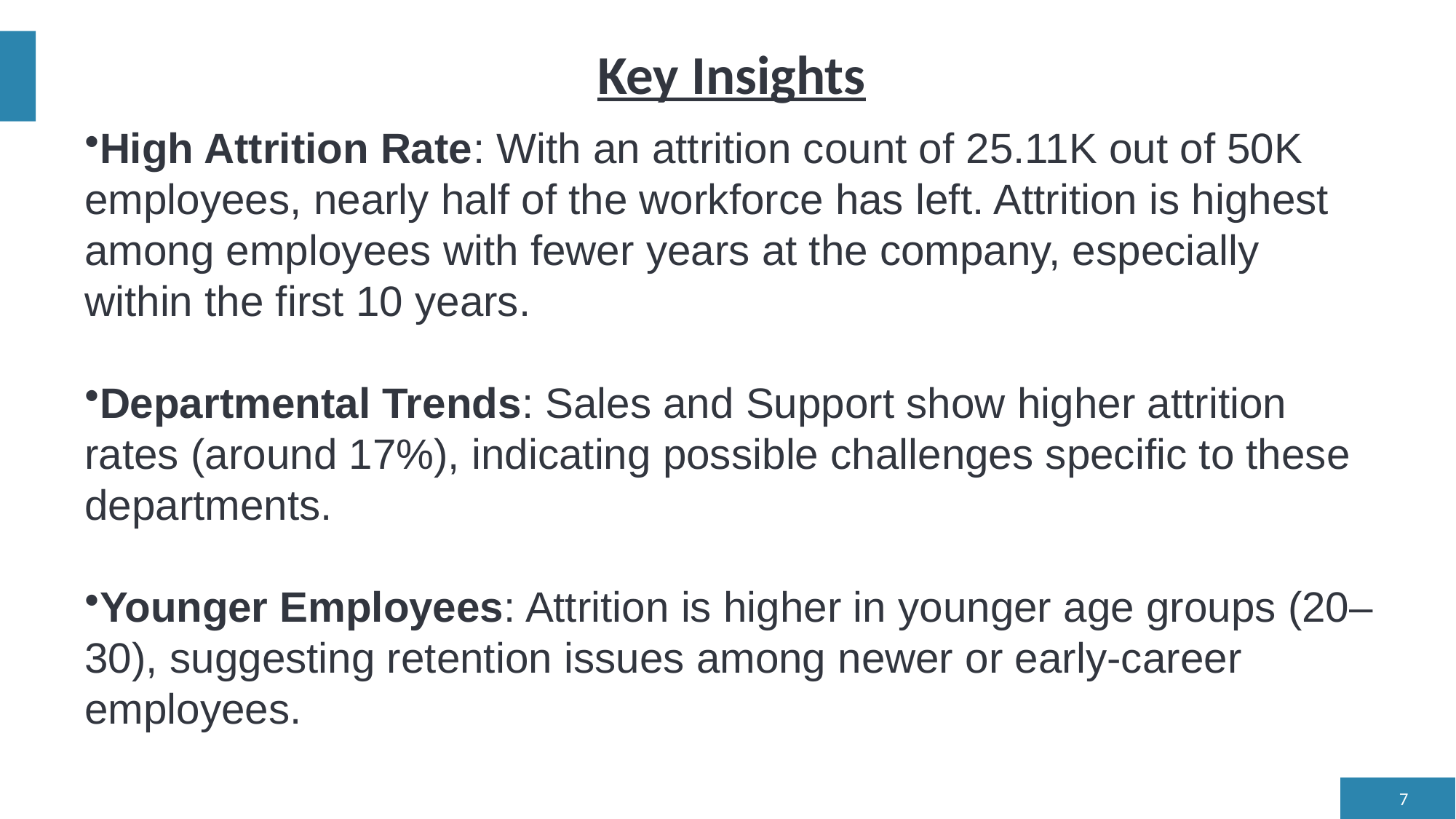

# Key Insights
High Attrition Rate: With an attrition count of 25.11K out of 50K employees, nearly half of the workforce has left. Attrition is highest among employees with fewer years at the company, especially within the first 10 years.

Departmental Trends: Sales and Support show higher attrition rates (around 17%), indicating possible challenges specific to these departments.

Younger Employees: Attrition is higher in younger age groups (20–30), suggesting retention issues among newer or early-career employees.
7